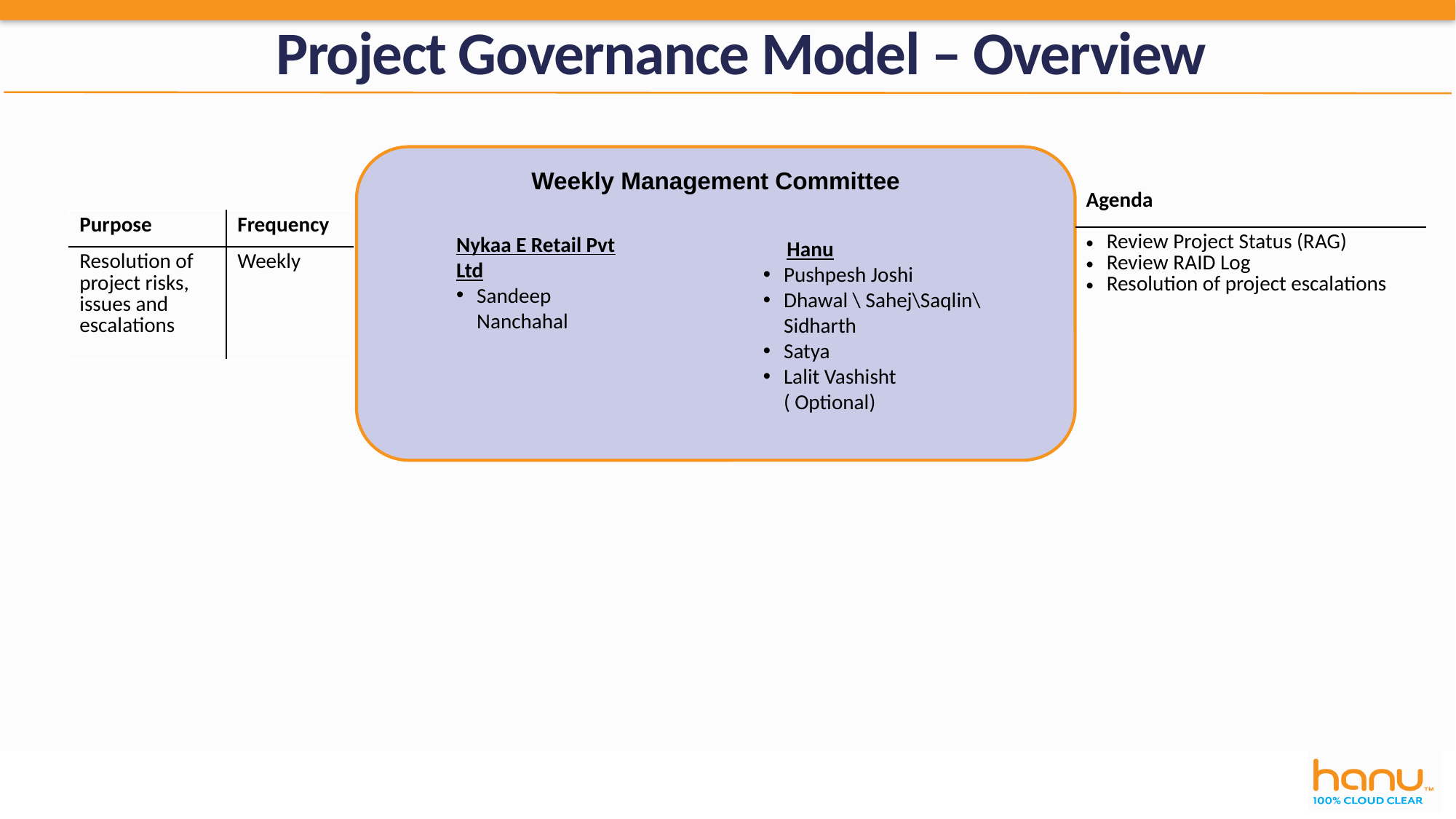

# Project Governance Model – Overview

Weekly Management Committee
Nykaa E Retail Pvt Ltd
Sandeep Nanchahal
| Agenda |
| --- |
| Review Project Status (RAG) Review RAID Log Resolution of project escalations |
| Purpose | Frequency |
| --- | --- |
| Resolution of project risks, issues and escalations | Weekly |
     Hanu
Pushpesh Joshi
Dhawal \ Sahej\Saqlin\Sidharth
Satya
Lalit Vashisht ( Optional)